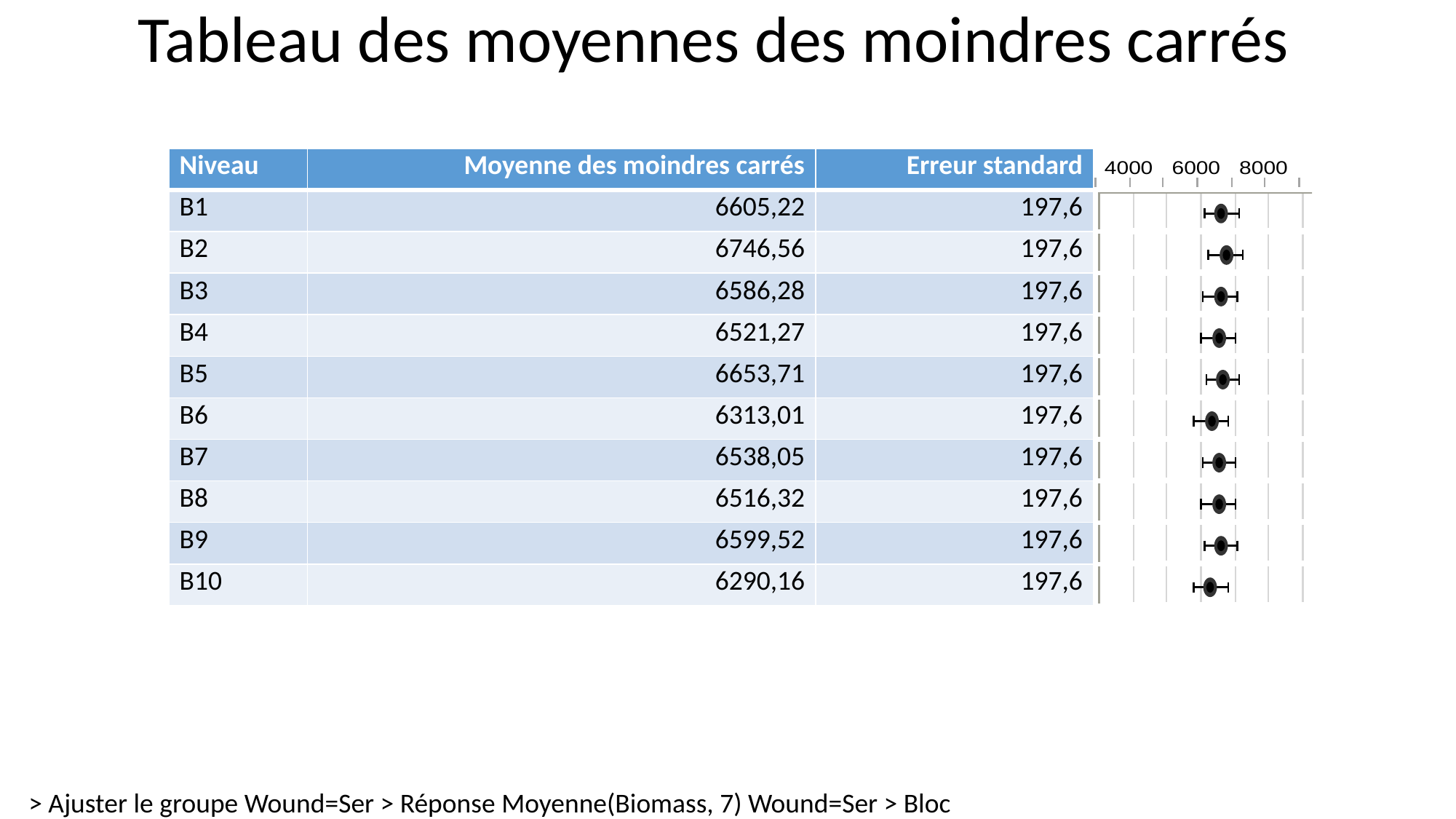

# Tableau des moyennes des moindres carrés
| Niveau | Moyenne des moindres carrés | Erreur standard |  |
| --- | --- | --- | --- |
| B1 | 6605,22 | 197,6 |  |
| B2 | 6746,56 | 197,6 |  |
| B3 | 6586,28 | 197,6 |  |
| B4 | 6521,27 | 197,6 |  |
| B5 | 6653,71 | 197,6 |  |
| B6 | 6313,01 | 197,6 |  |
| B7 | 6538,05 | 197,6 |  |
| B8 | 6516,32 | 197,6 |  |
| B9 | 6599,52 | 197,6 |  |
| B10 | 6290,16 | 197,6 |  |
> Ajuster le groupe Wound=Ser > Réponse Moyenne(Biomass, 7) Wound=Ser > Bloc